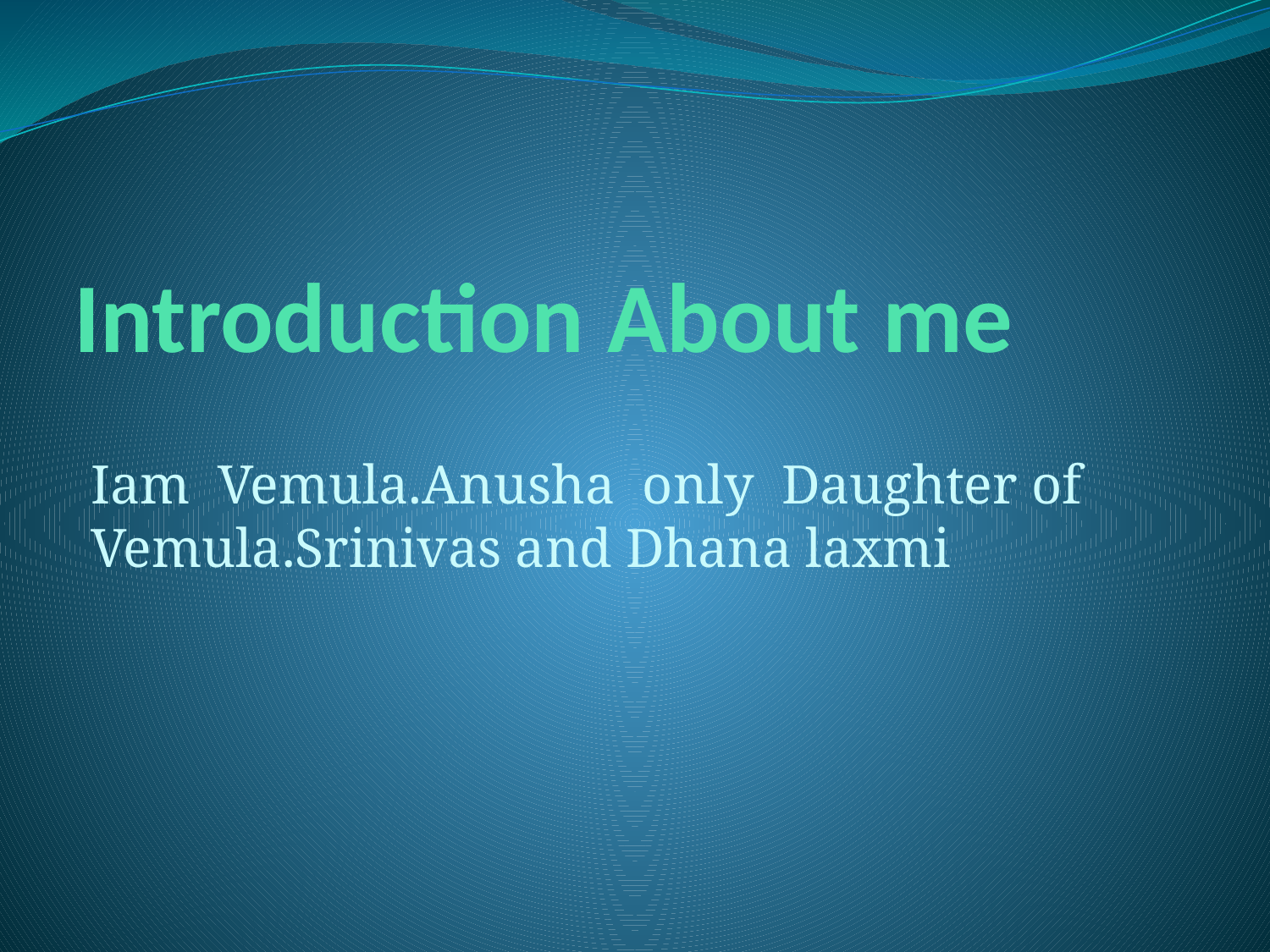

# Introduction About me

Iam  Vemula.Anusha  only  Daughter of  Vemula.Srinivas and Dhana laxmi